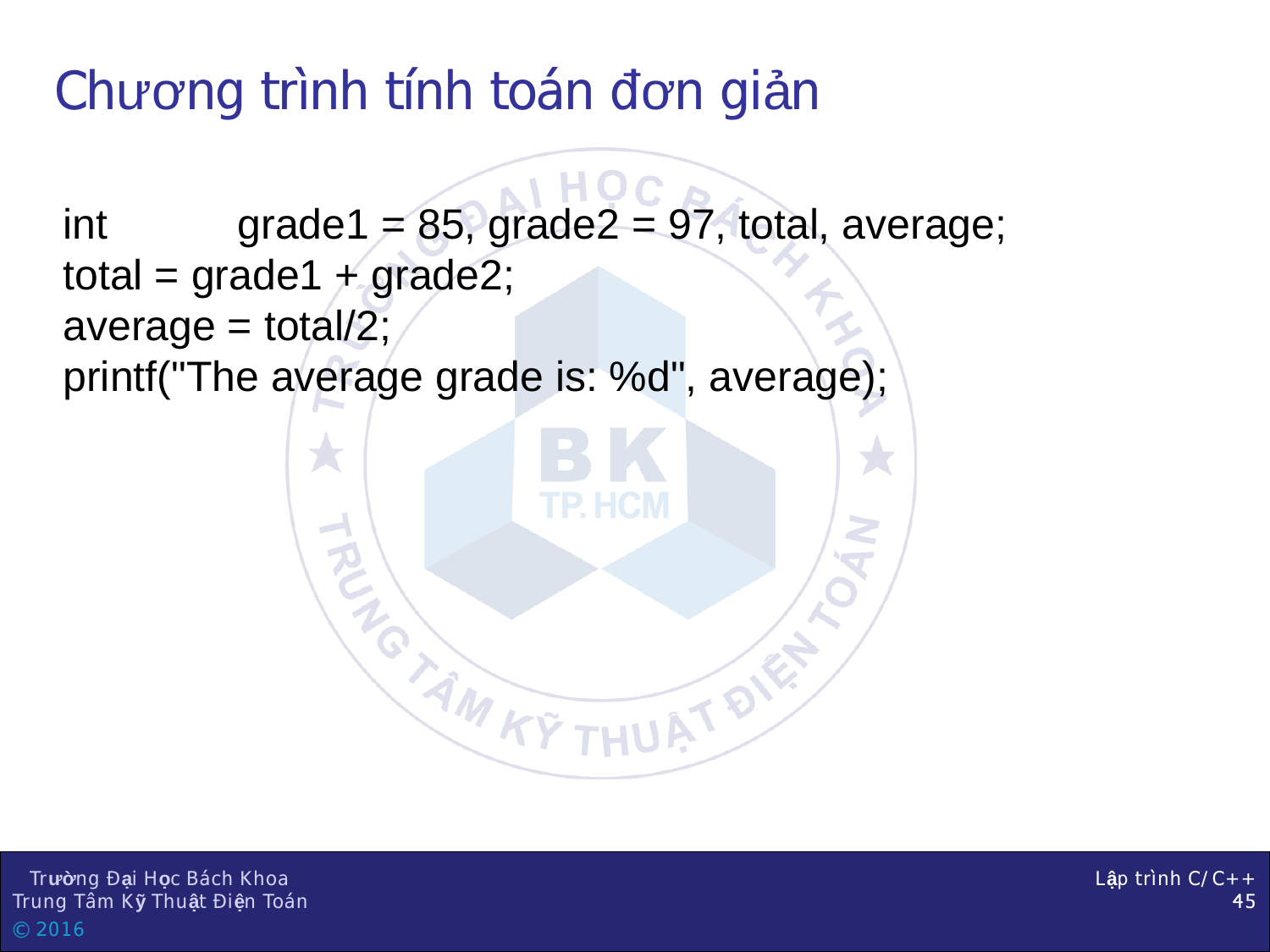

# Chương trình tính toán đơn giản
int		grade1 = 85, grade2 = 97, total, average;
total = grade1 + grade2;
average = total/2;
printf("The average grade is: %d", average);